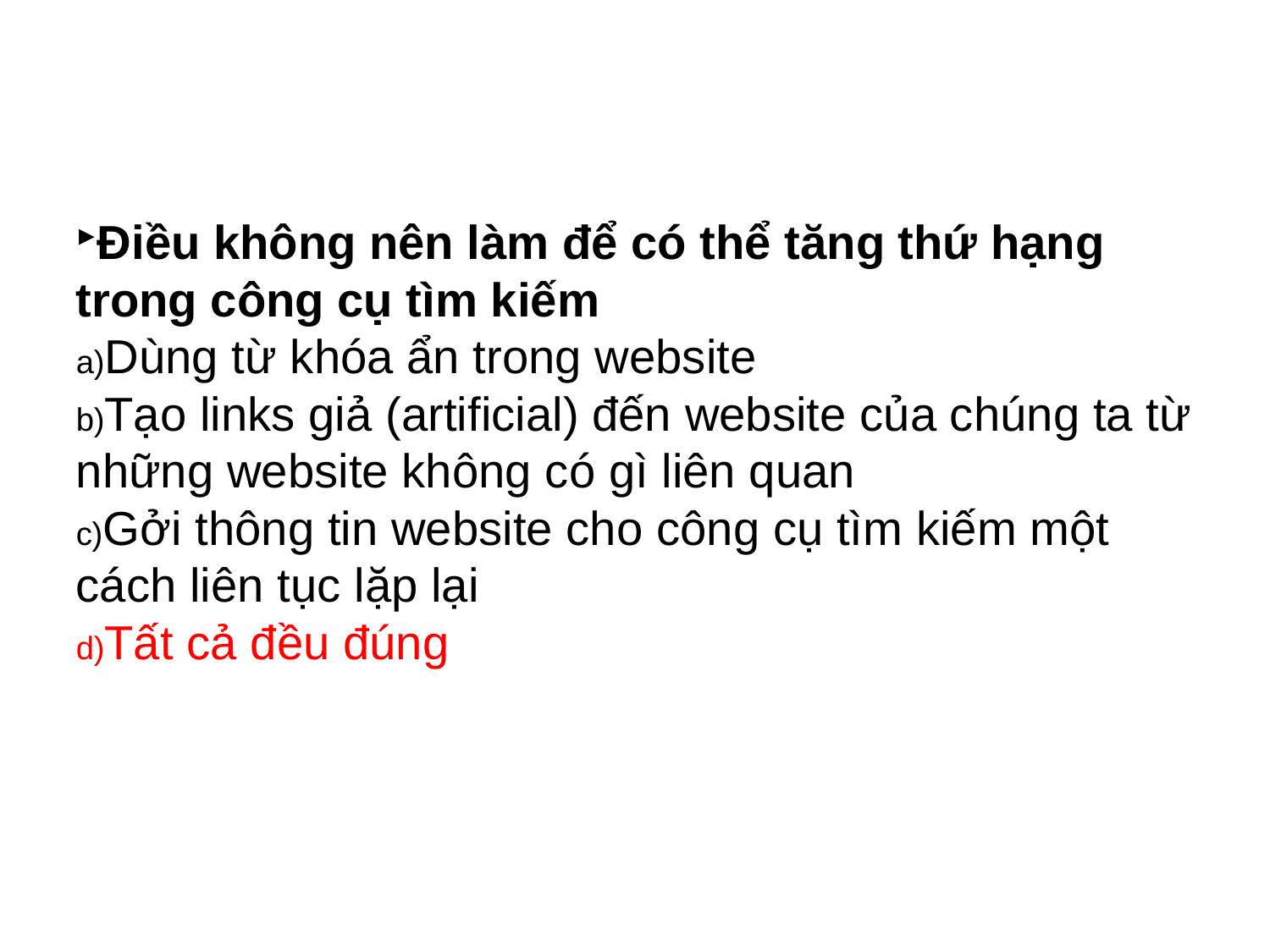

Điều không nên làm để có thể tăng thứ hạng trong công cụ tìm kiếm
Dùng từ khóa ẩn trong website
Tạo links giả (artificial) đến website của chúng ta từ những website không có gì liên quan
Gởi thông tin website cho công cụ tìm kiếm một cách liên tục lặp lại
Tất cả đều đúng